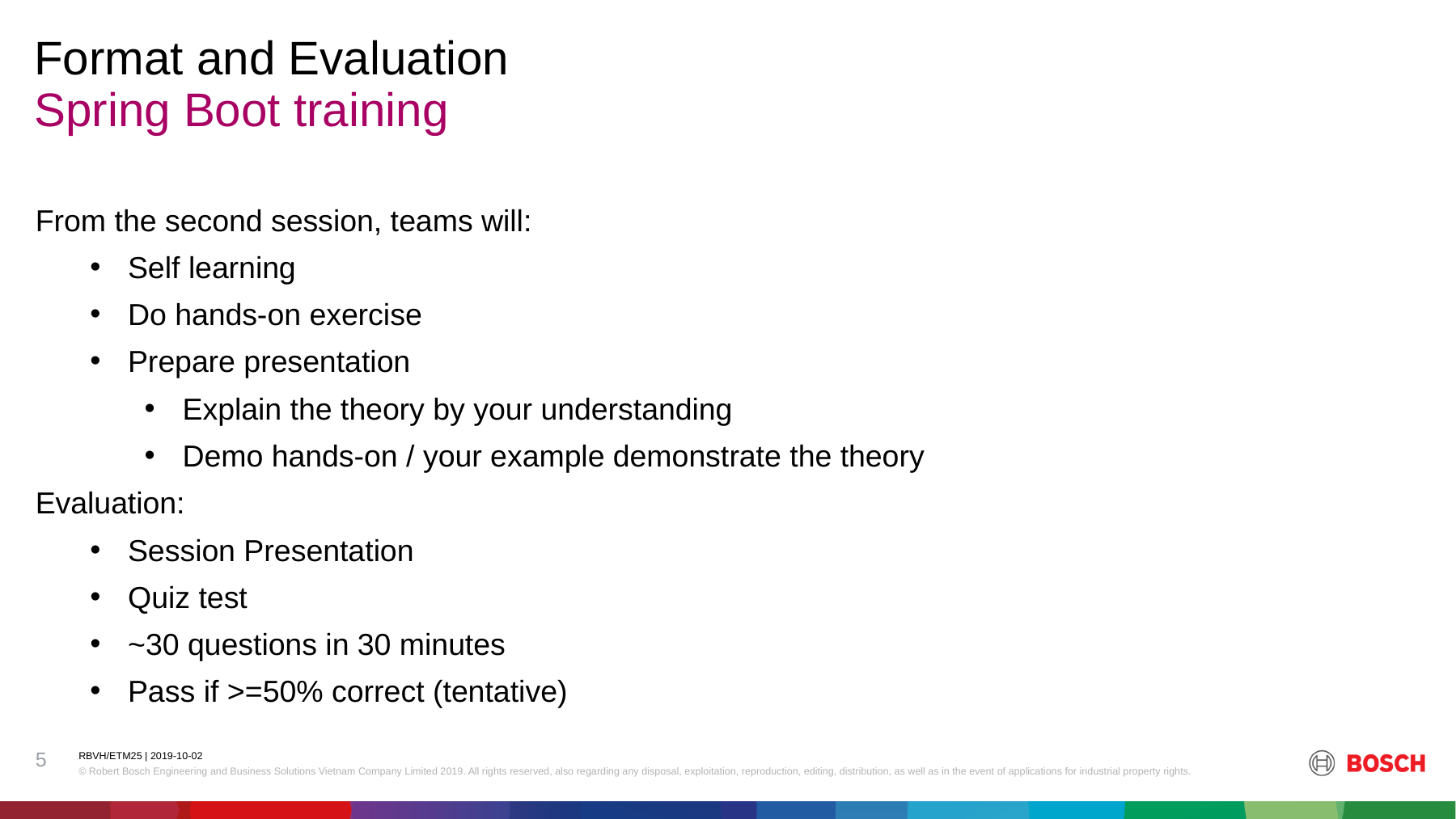

Format and Evaluation
# Spring Boot training
From the second session, teams will:
Self learning
Do hands-on exercise
Prepare presentation
Explain the theory by your understanding
Demo hands-on / your example demonstrate the theory
Evaluation:
Session Presentation
Quiz test
~30 questions in 30 minutes
Pass if >=50% correct (tentative)
5